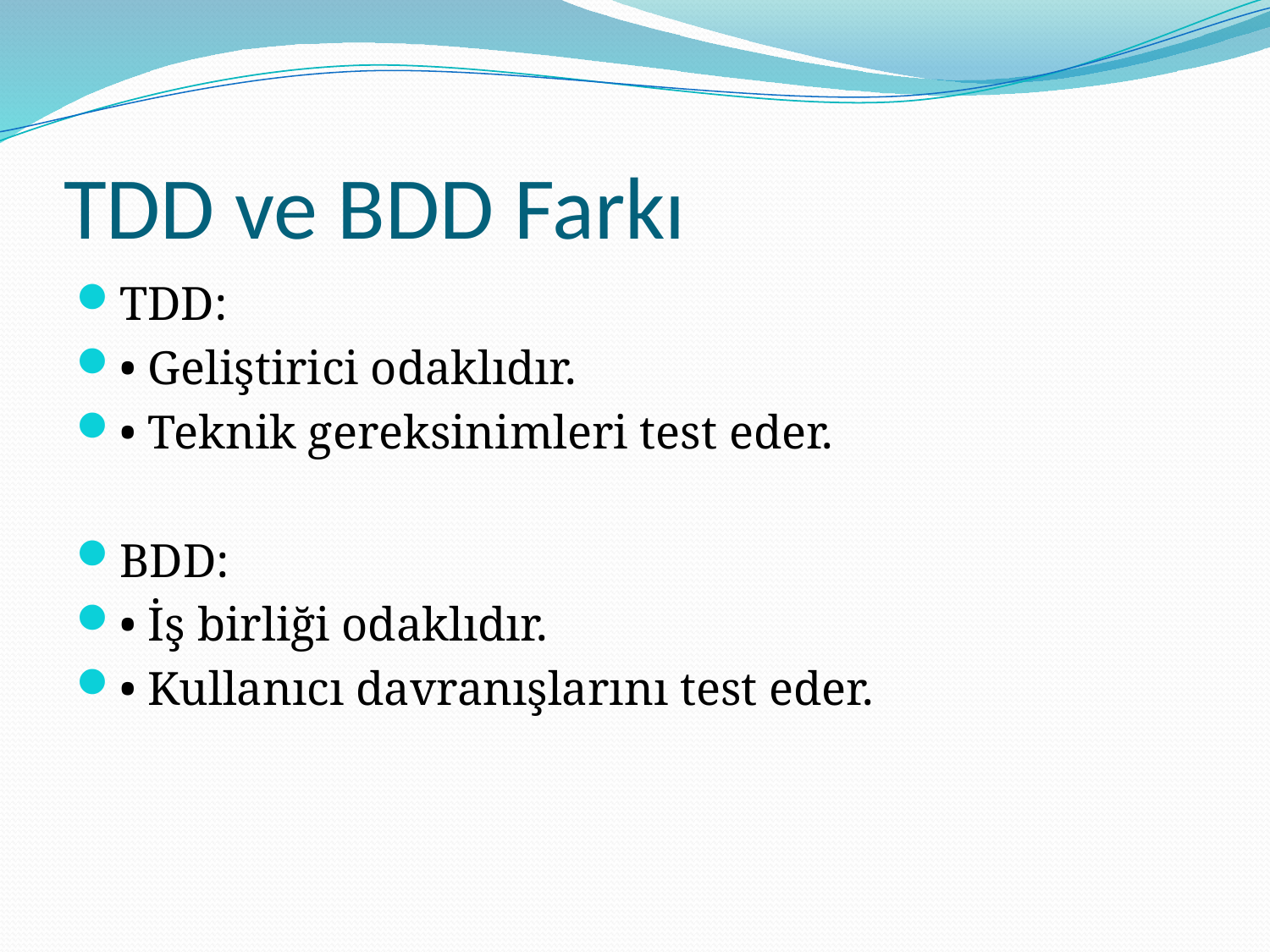

# TDD ve BDD Farkı
TDD:
• Geliştirici odaklıdır.
• Teknik gereksinimleri test eder.

BDD:
• İş birliği odaklıdır.
• Kullanıcı davranışlarını test eder.